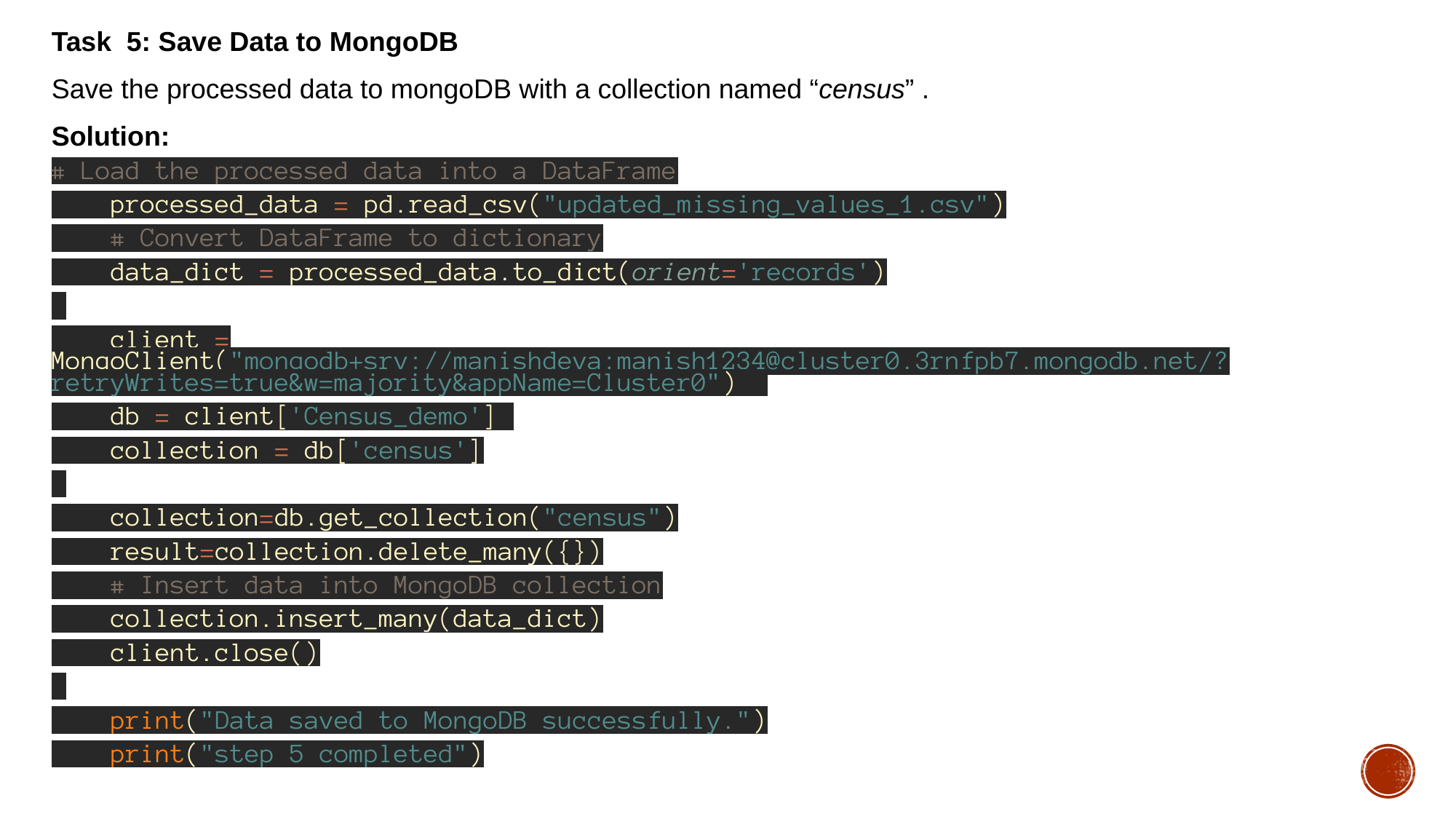

Task  5: Save Data to MongoDB
Save the processed data to mongoDB with a collection named “census” .
Solution:
# Load the processed data into a DataFrame
    processed_data = pd.read_csv("updated_missing_values_1.csv")
    # Convert DataFrame to dictionary
    data_dict = processed_data.to_dict(orient='records')

    client = MongoClient("mongodb+srv://manishdeva:manish1234@cluster0.3rnfpb7.mongodb.net/?retryWrites=true&w=majority&appName=Cluster0")
    db = client['Census_demo']
    collection = db['census']

    collection=db.get_collection("census")
    result=collection.delete_many({})
    # Insert data into MongoDB collection
    collection.insert_many(data_dict)
    client.close()

    print("Data saved to MongoDB successfully.")
    print("step 5 completed")